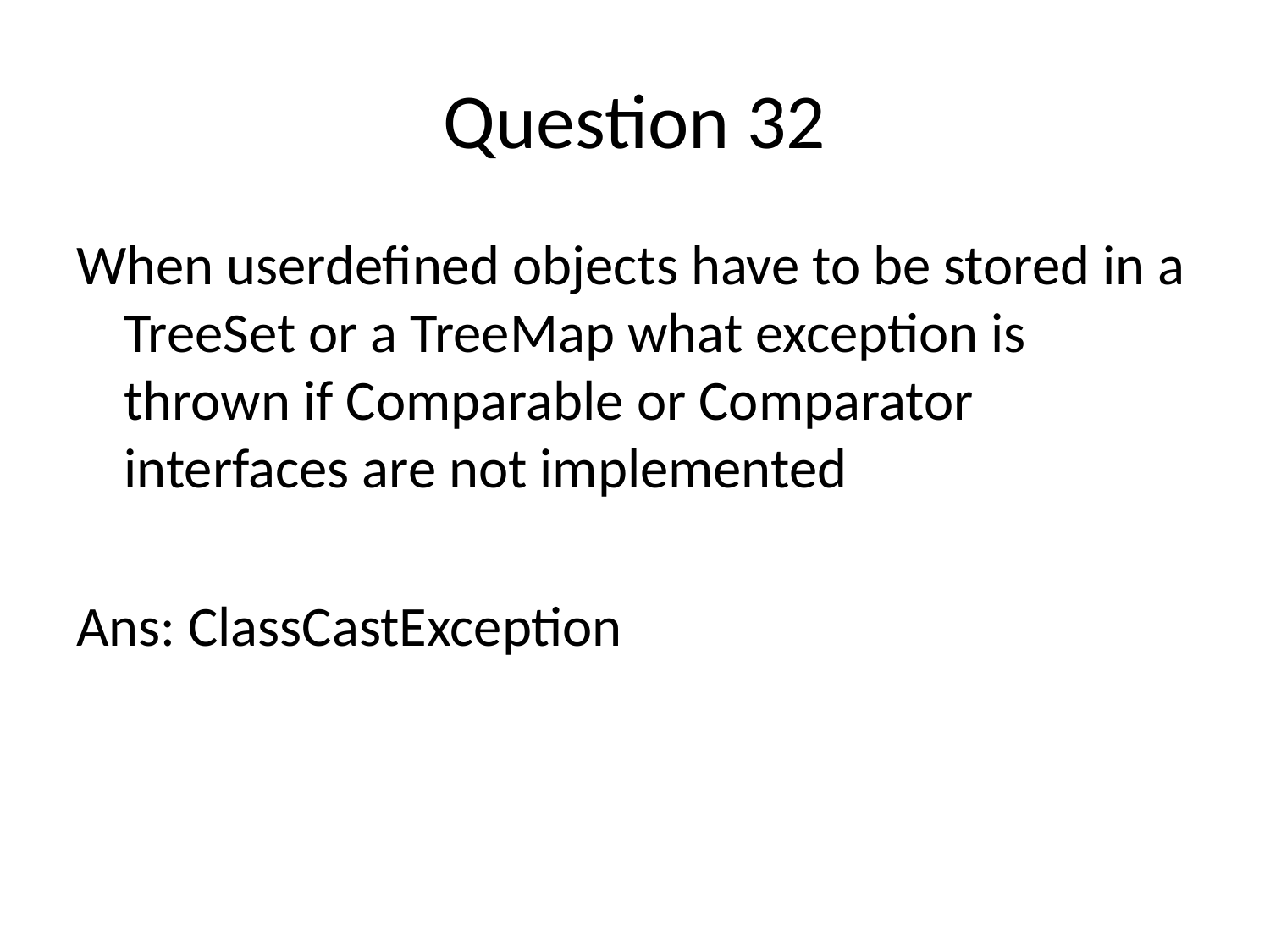

# Question 32
When userdefined objects have to be stored in a TreeSet or a TreeMap what exception is thrown if Comparable or Comparator interfaces are not implemented

Ans: ClassCastException